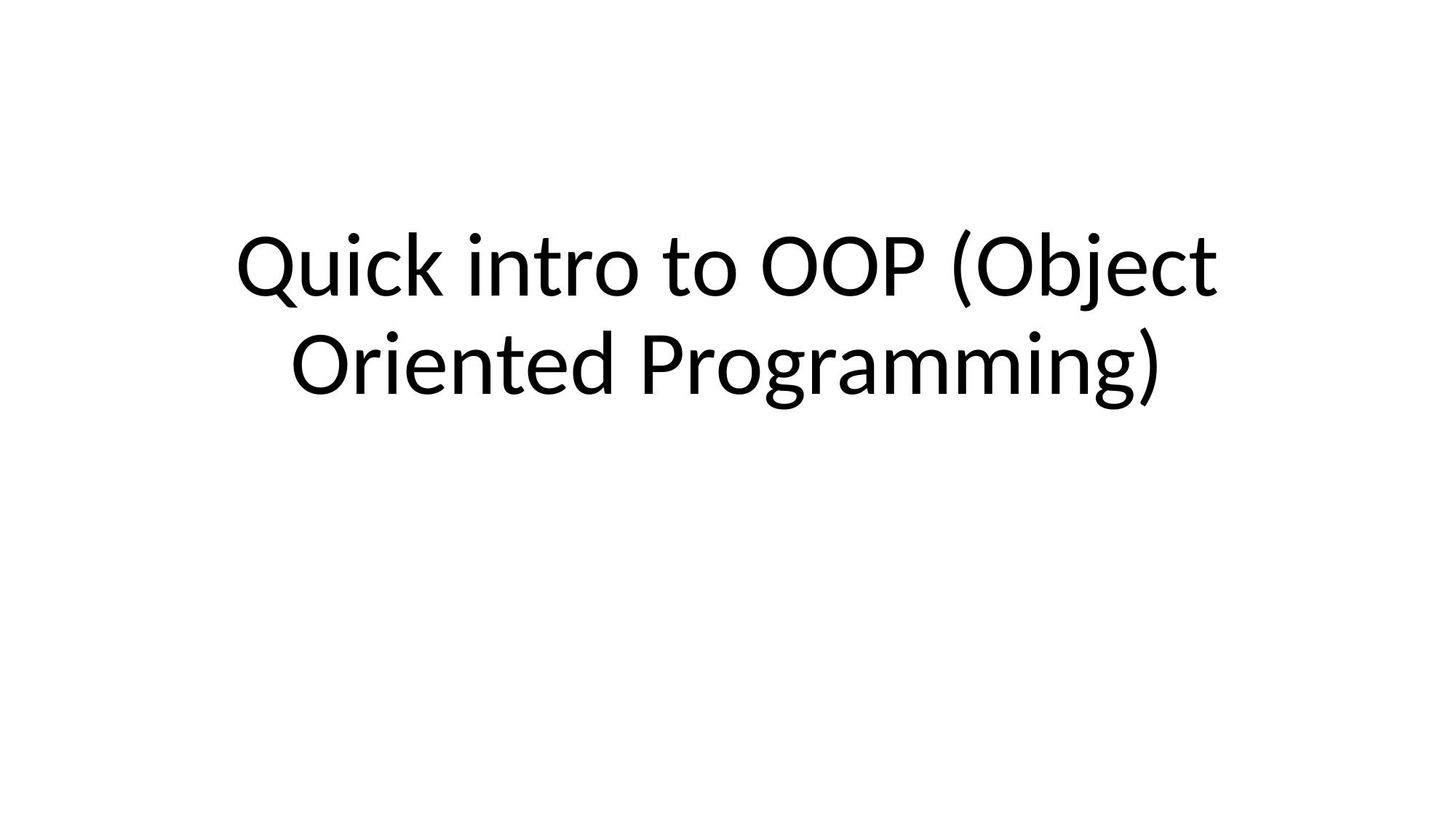

# Quick intro to OOP (Object Oriented Programming)